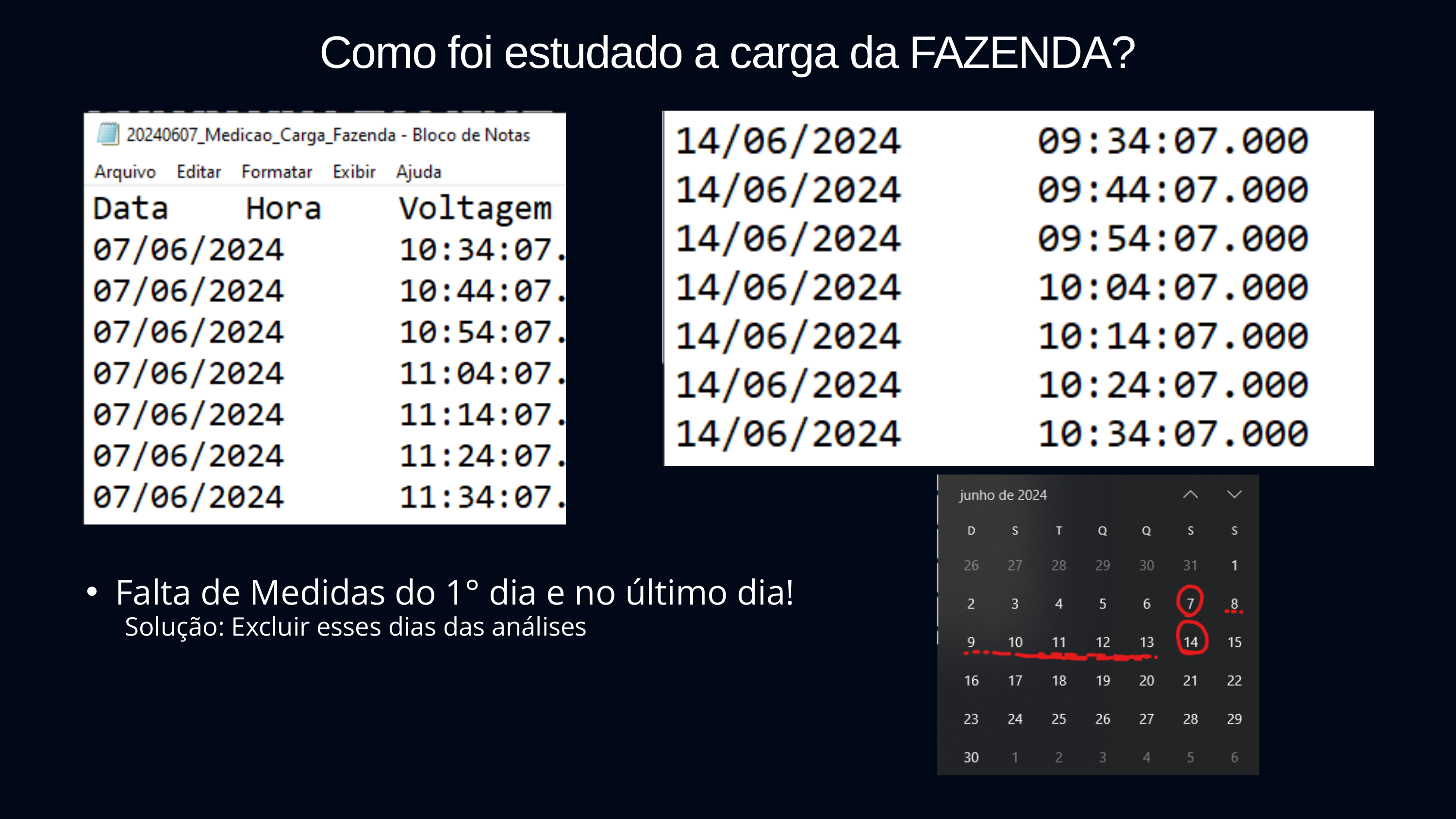

Como foi estudado a carga da FAZENDA?

Falta de Medidas do 1° dia e no último dia!
Solução: Excluir esses dias das análises